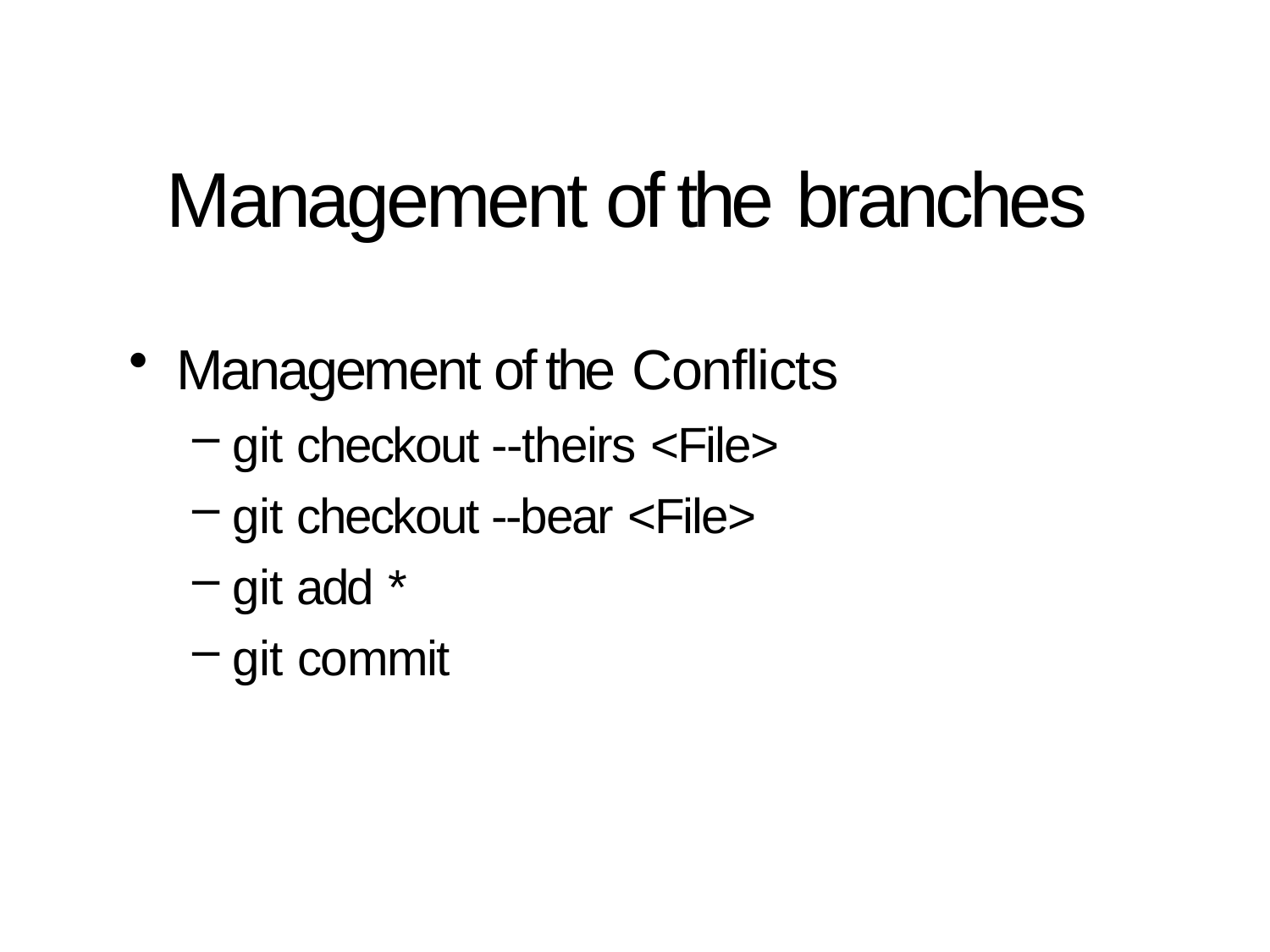

# Management of the branches
Management of the Conflicts
git checkout --theirs <File>
git checkout --bear <File>
git add *
git commit